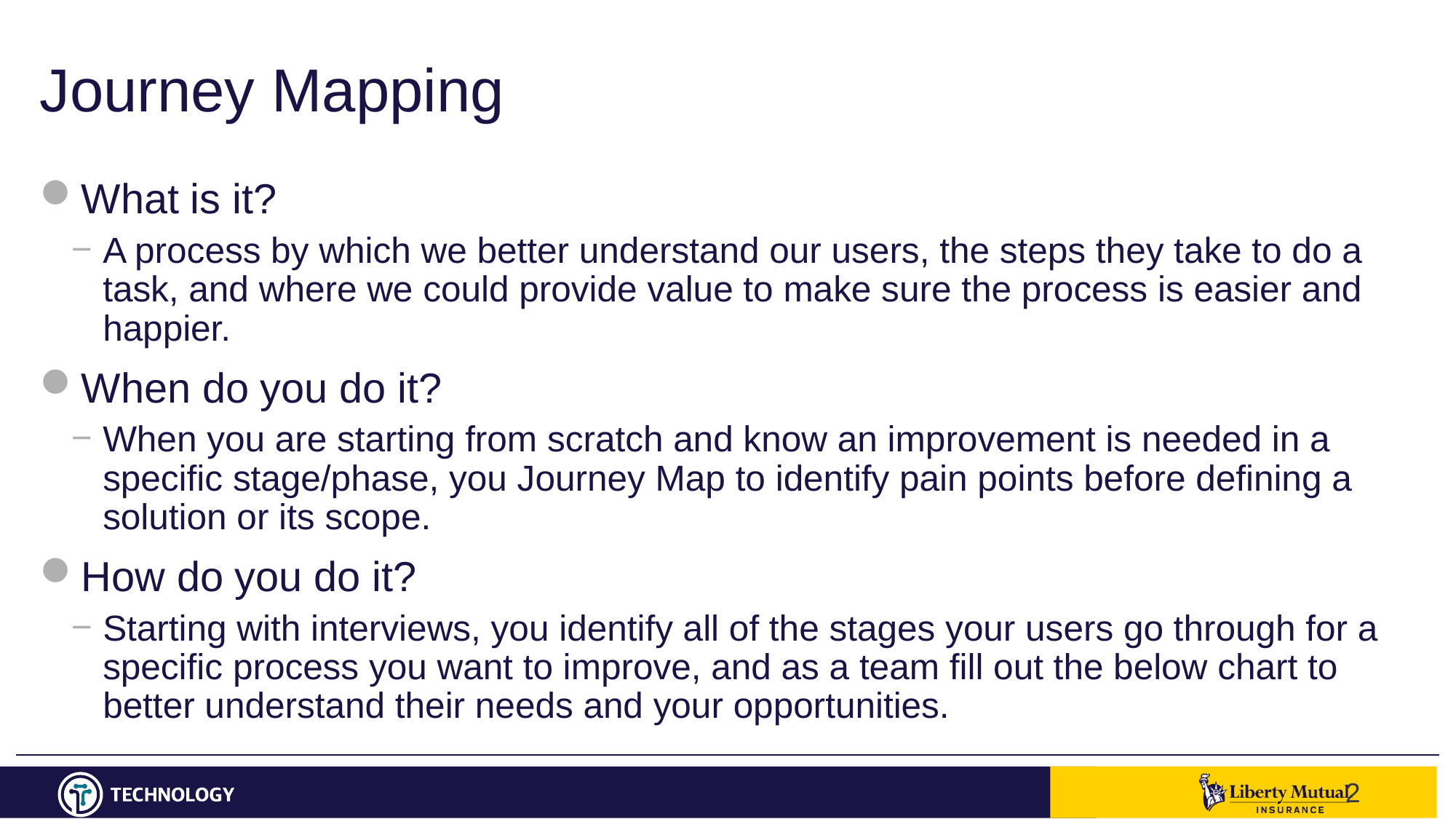

# Journey Mapping
What is it?
A process by which we better understand our users, the steps they take to do a task, and where we could provide value to make sure the process is easier and happier.
When do you do it?
When you are starting from scratch and know an improvement is needed in a specific stage/phase, you Journey Map to identify pain points before defining a solution or its scope.
How do you do it?
Starting with interviews, you identify all of the stages your users go through for a specific process you want to improve, and as a team fill out the below chart to better understand their needs and your opportunities.
2